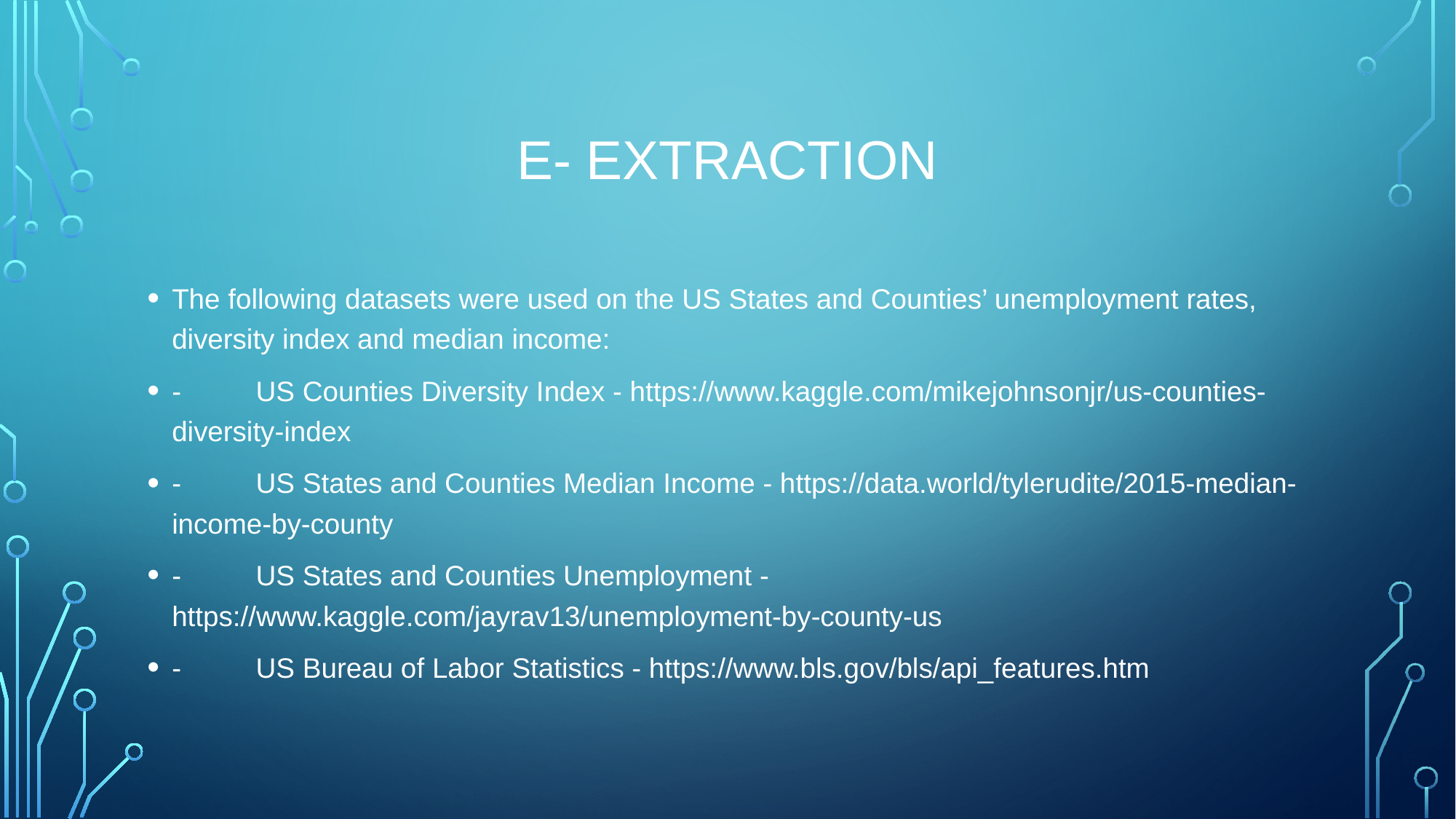

# E- Extraction
The following datasets were used on the US States and Counties’ unemployment rates, diversity index and median income:
-	US Counties Diversity Index - https://www.kaggle.com/mikejohnsonjr/us-counties-diversity-index
-	US States and Counties Median Income - https://data.world/tylerudite/2015-median-income-by-county
-	US States and Counties Unemployment - https://www.kaggle.com/jayrav13/unemployment-by-county-us
-	US Bureau of Labor Statistics - https://www.bls.gov/bls/api_features.htm